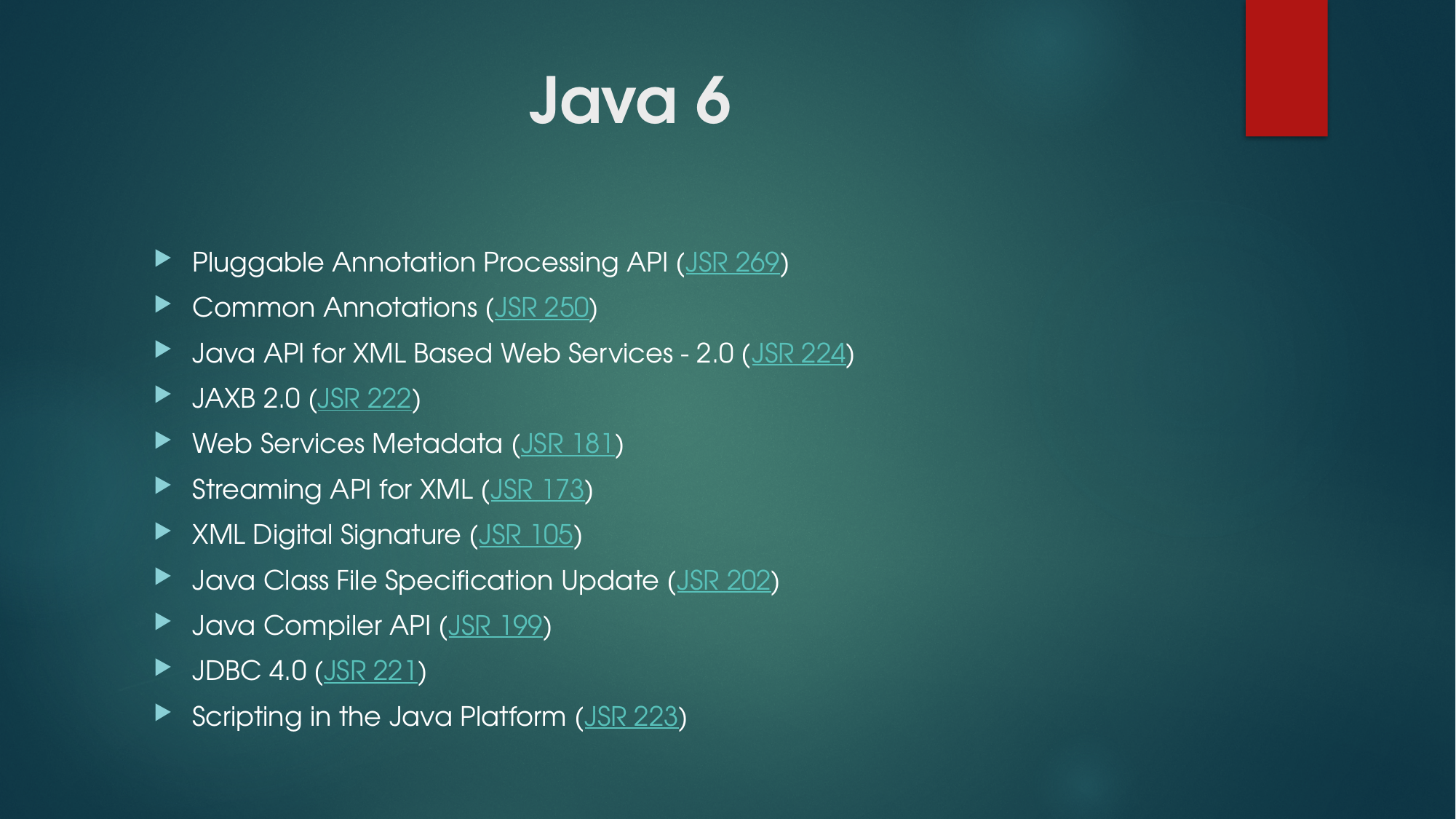

# Java 6
Pluggable Annotation Processing API (JSR 269)
Common Annotations (JSR 250)
Java API for XML Based Web Services - 2.0 (JSR 224)
JAXB 2.0 (JSR 222)
Web Services Metadata (JSR 181)
Streaming API for XML (JSR 173)
XML Digital Signature (JSR 105)
Java Class File Specification Update (JSR 202)
Java Compiler API (JSR 199)
JDBC 4.0 (JSR 221)
Scripting in the Java Platform (JSR 223)